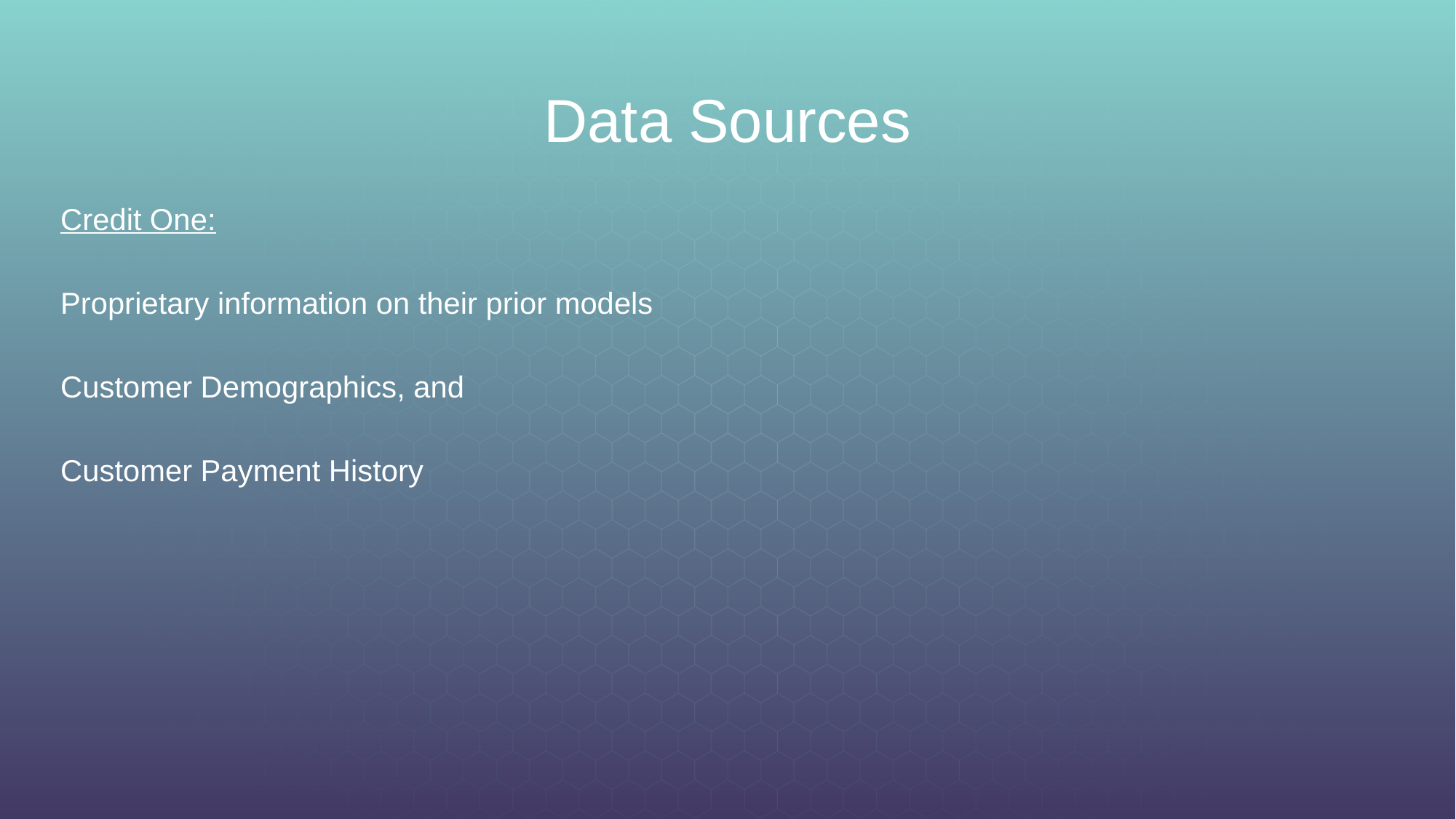

# Data Sources
Credit One:

Proprietary information on their prior models

Customer Demographics, and

Customer Payment History